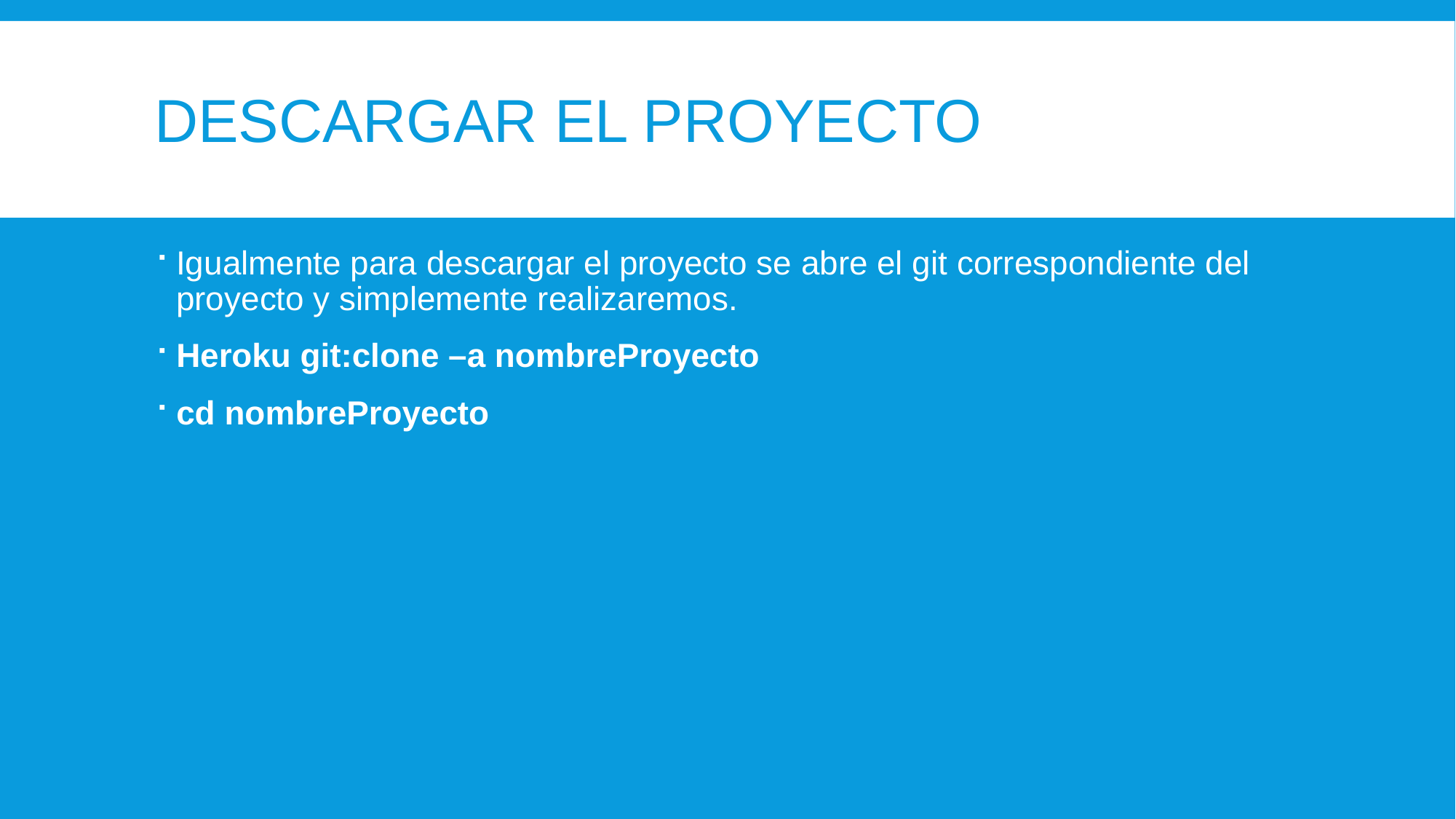

# Descargar el proyecto
Igualmente para descargar el proyecto se abre el git correspondiente del proyecto y simplemente realizaremos.
Heroku git:clone –a nombreProyecto
cd nombreProyecto